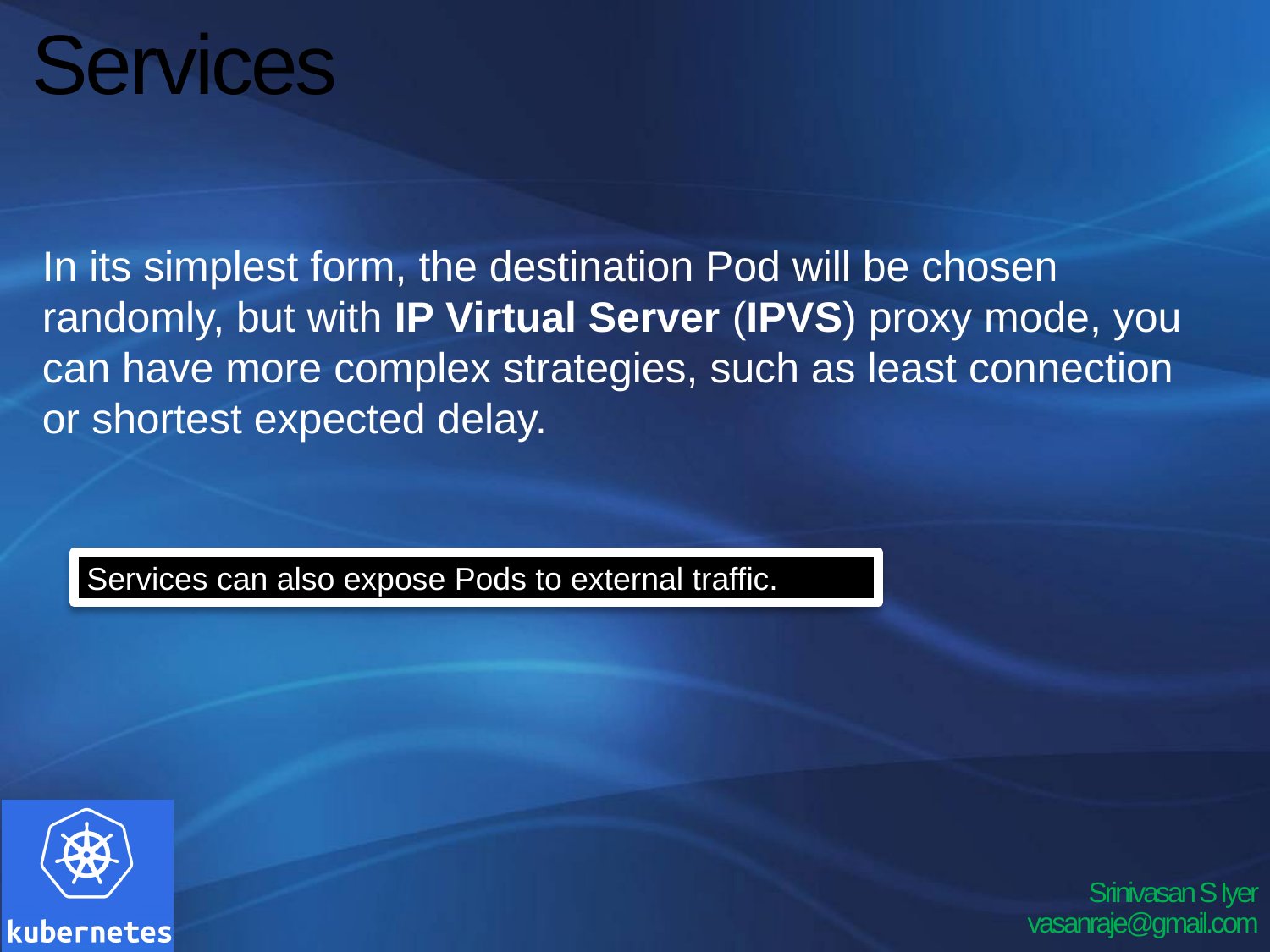

# Services
In its simplest form, the destination Pod will be chosen
randomly, but with IP Virtual Server (IPVS) proxy mode, you can have more complex strategies, such as least connection or shortest expected delay.

Services can also expose Pods to external traffic.